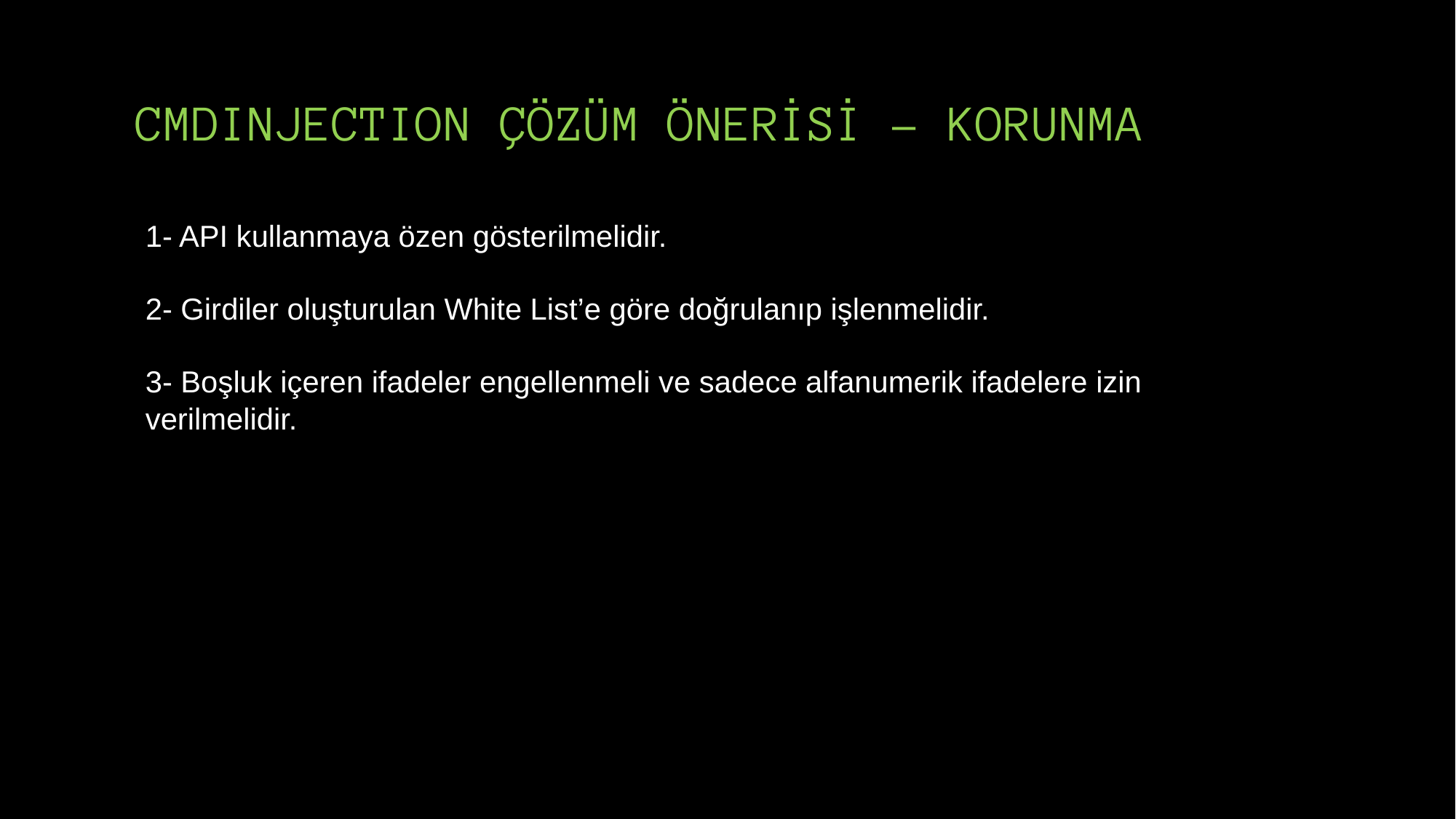

CMDINJECTION ÇÖZÜM ÖNERİSİ - KORUNMA
1- API kullanmaya özen gösterilmelidir.

2- Girdiler oluşturulan White List’e göre doğrulanıp işlenmelidir.

3- Boşluk içeren ifadeler engellenmeli ve sadece alfanumerik ifadelere izin verilmelidir.